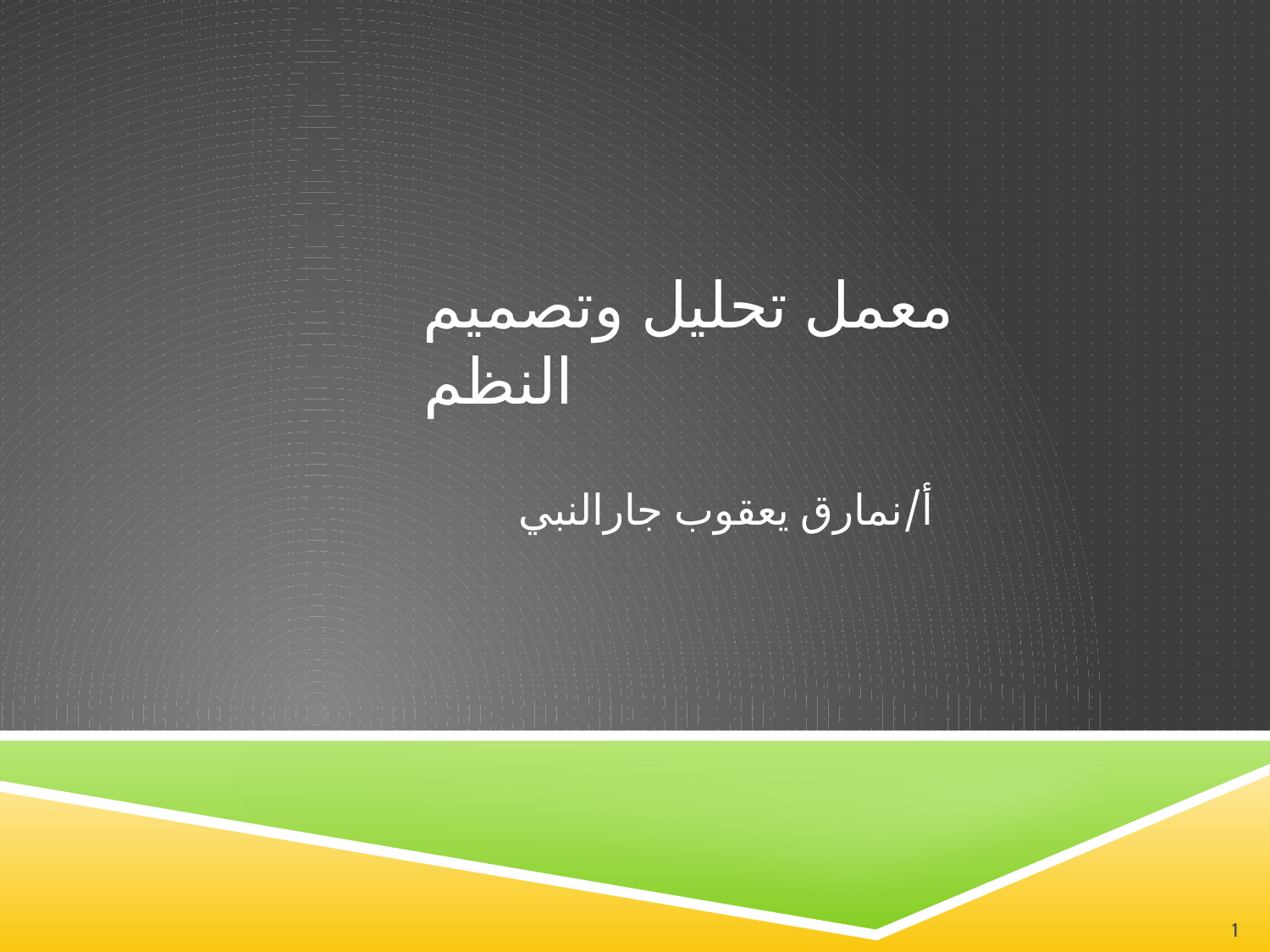

# معمل تحليل وتصميم النظم
أ/نمارق يعقوب جارالنبي
1